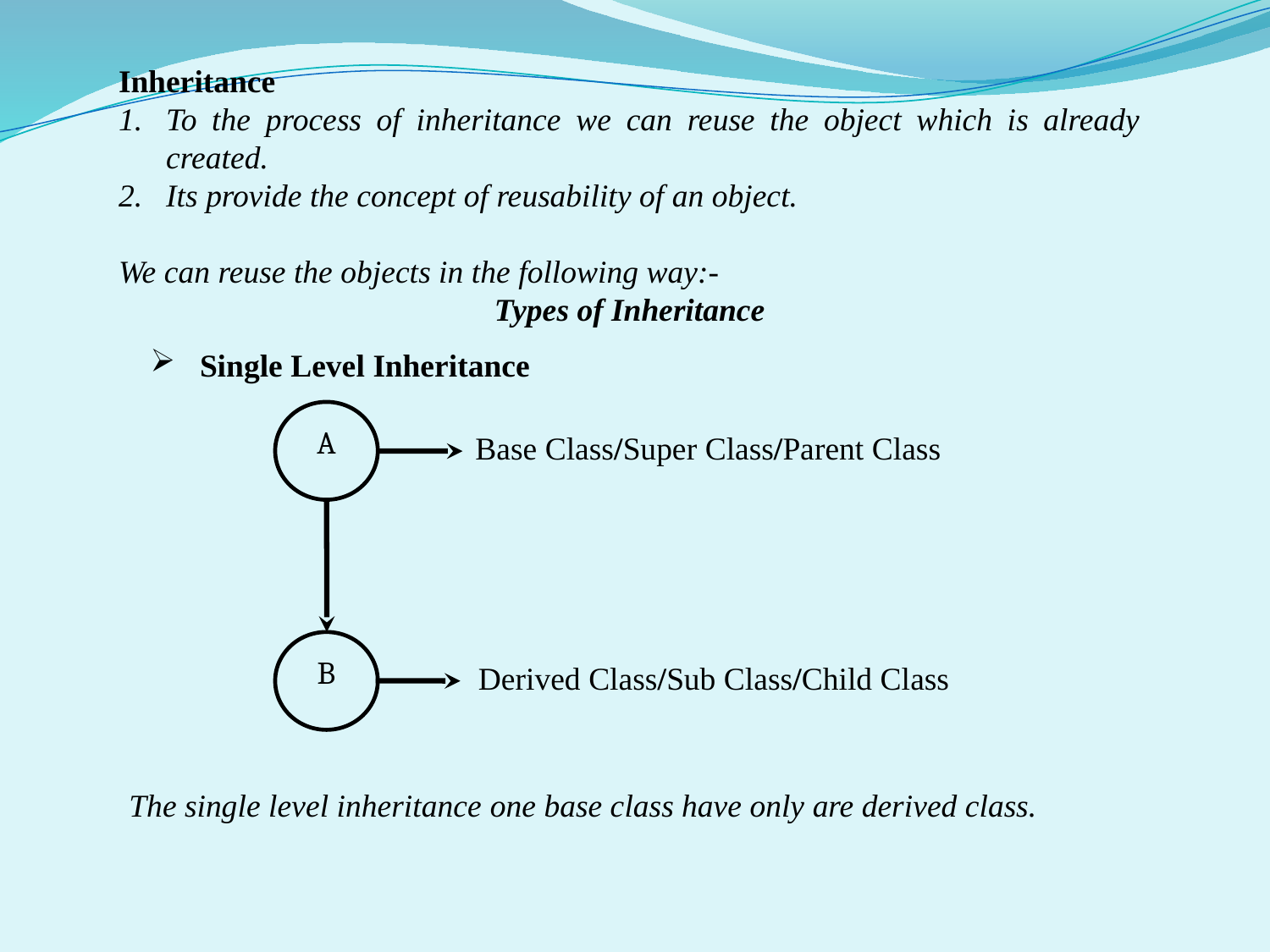

Inheritance
To the process of inheritance we can reuse the object which is already created.
Its provide the concept of reusability of an object.

We can reuse the objects in the following way:-
Types of Inheritance
   Single Level Inheritance
A

B
Base Class/Super Class/Parent Class

Derived Class/Sub Class/Child Class

The single level inheritance one base class have only are derived class.